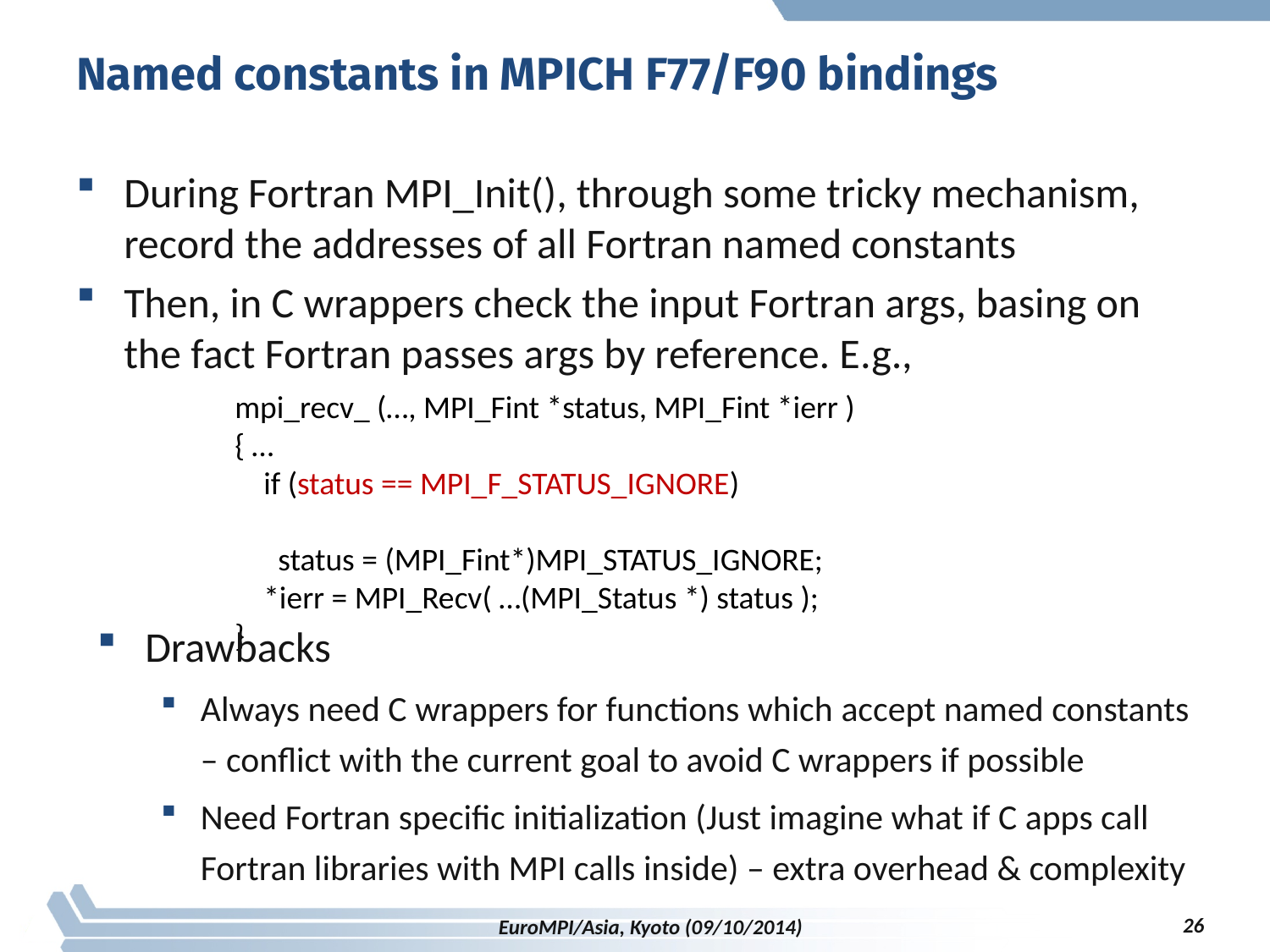

# Named constants in MPICH F77/F90 bindings
During Fortran MPI_Init(), through some tricky mechanism, record the addresses of all Fortran named constants
Then, in C wrappers check the input Fortran args, basing on the fact Fortran passes args by reference. E.g.,

mpi_recv_ (…, MPI_Fint *status, MPI_Fint *ierr )
{ …
    if (status == MPI_F_STATUS_IGNORE)

      status = (MPI_Fint*)MPI_STATUS_IGNORE;
    *ierr = MPI_Recv( …(MPI_Status *) status );
}
Drawbacks
Always need C wrappers for functions which accept named constants – conflict with the current goal to avoid C wrappers if possible
Need Fortran specific initialization (Just imagine what if C apps call  Fortran libraries with MPI calls inside) – extra overhead & complexity
26
EuroMPI/Asia, Kyoto (09/10/2014)